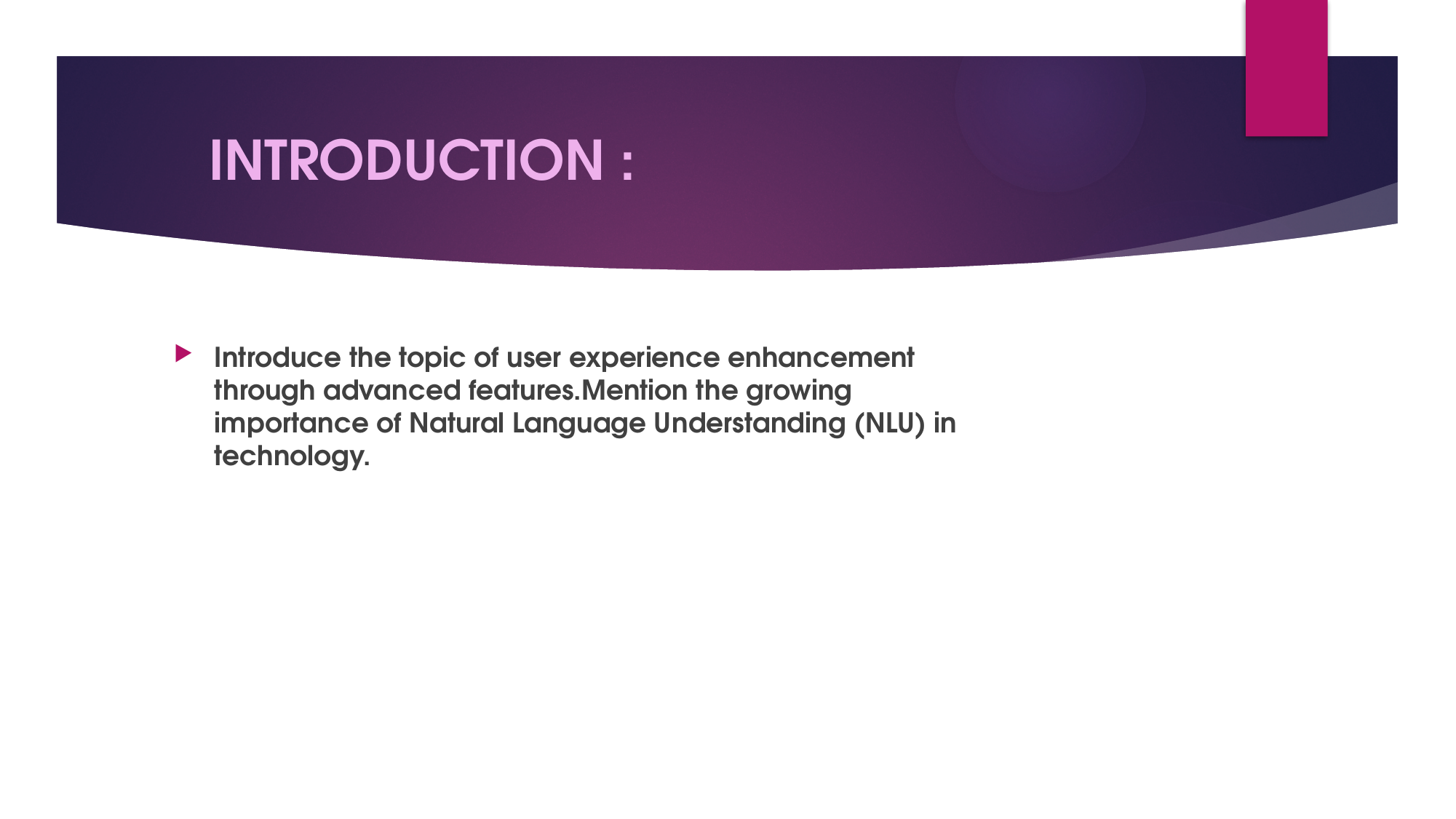

# INTRODUCTION :
Introduce the topic of user experience enhancement through advanced features.Mention the growing importance of Natural Language Understanding (NLU) in technology.